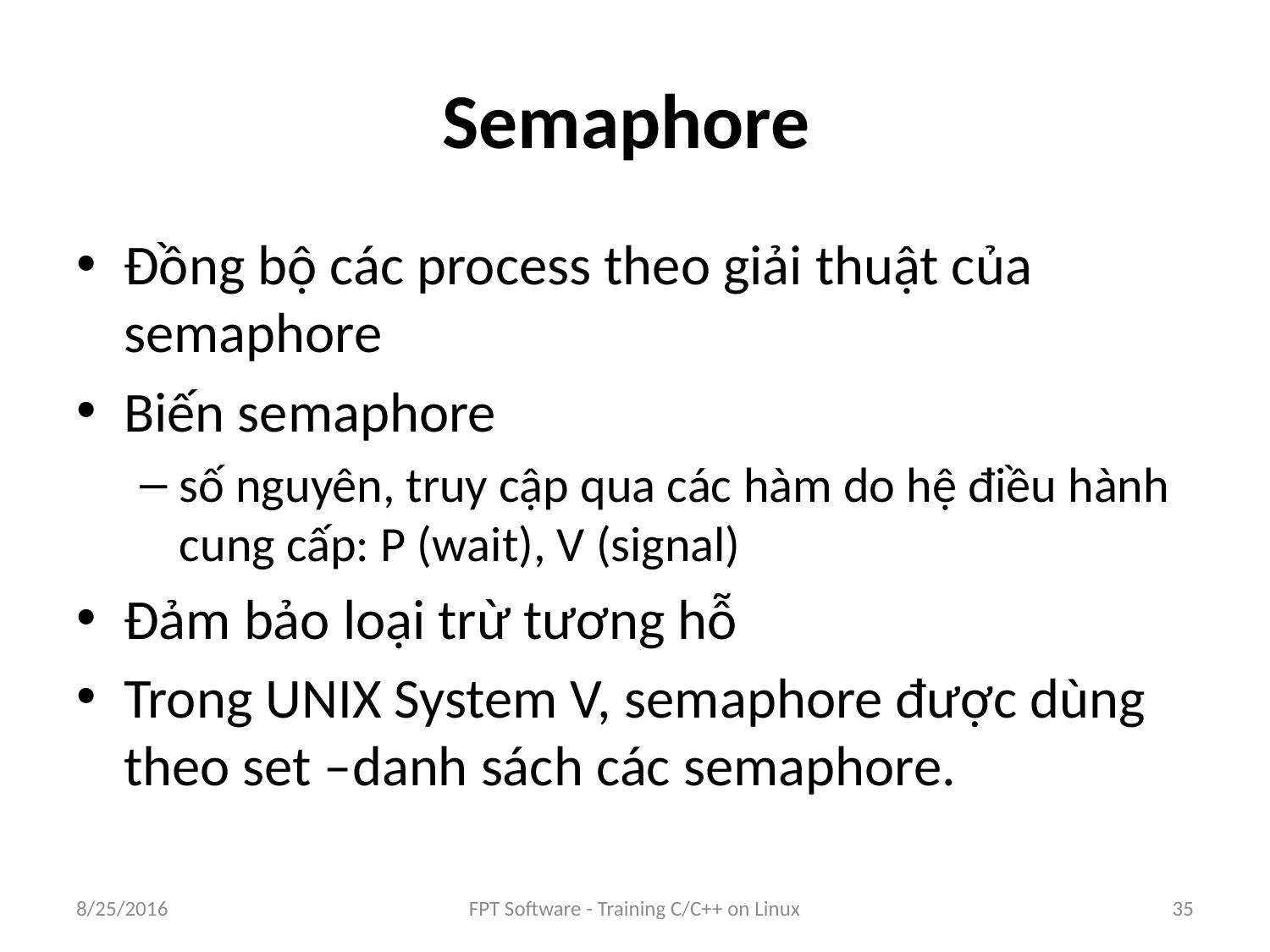

# Semaphore
Đồng bộ các process theo giải thuật của semaphore
Biến semaphore
số nguyên, truy cập qua các hàm do hệ điều hành cung cấp: P (wait), V (signal)
Đảm bảo loại trừ tương hỗ
Trong UNIX System V, semaphore được dùng theo set –danh sách các semaphore.

8/25/2016
FPT Software - Training C/C++ on Linux
35